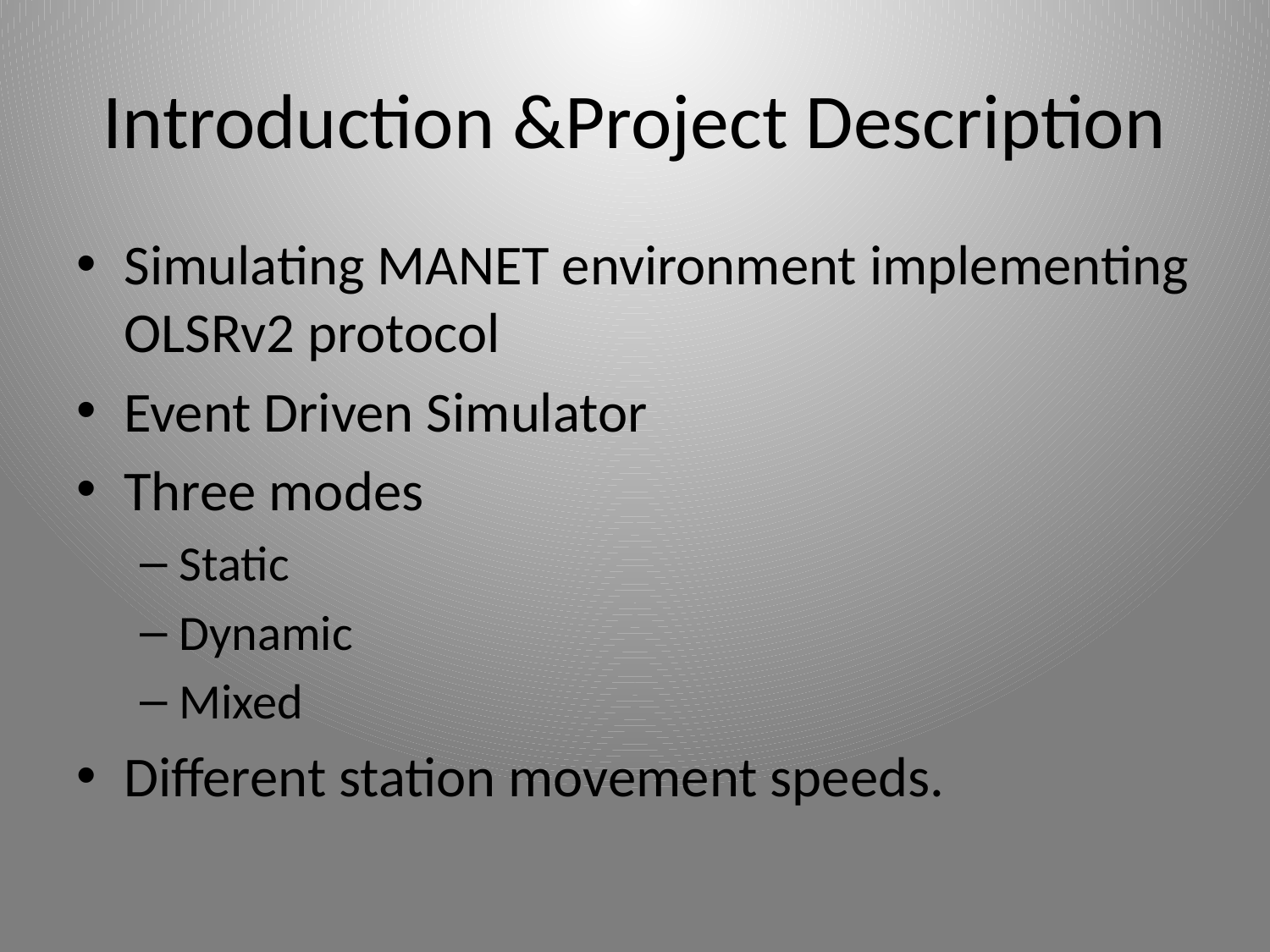

# Introduction &Project Description
Simulating MANET environment implementing OLSRv2 protocol
Event Driven Simulator
Three modes
Static
Dynamic
Mixed
Different station movement speeds.